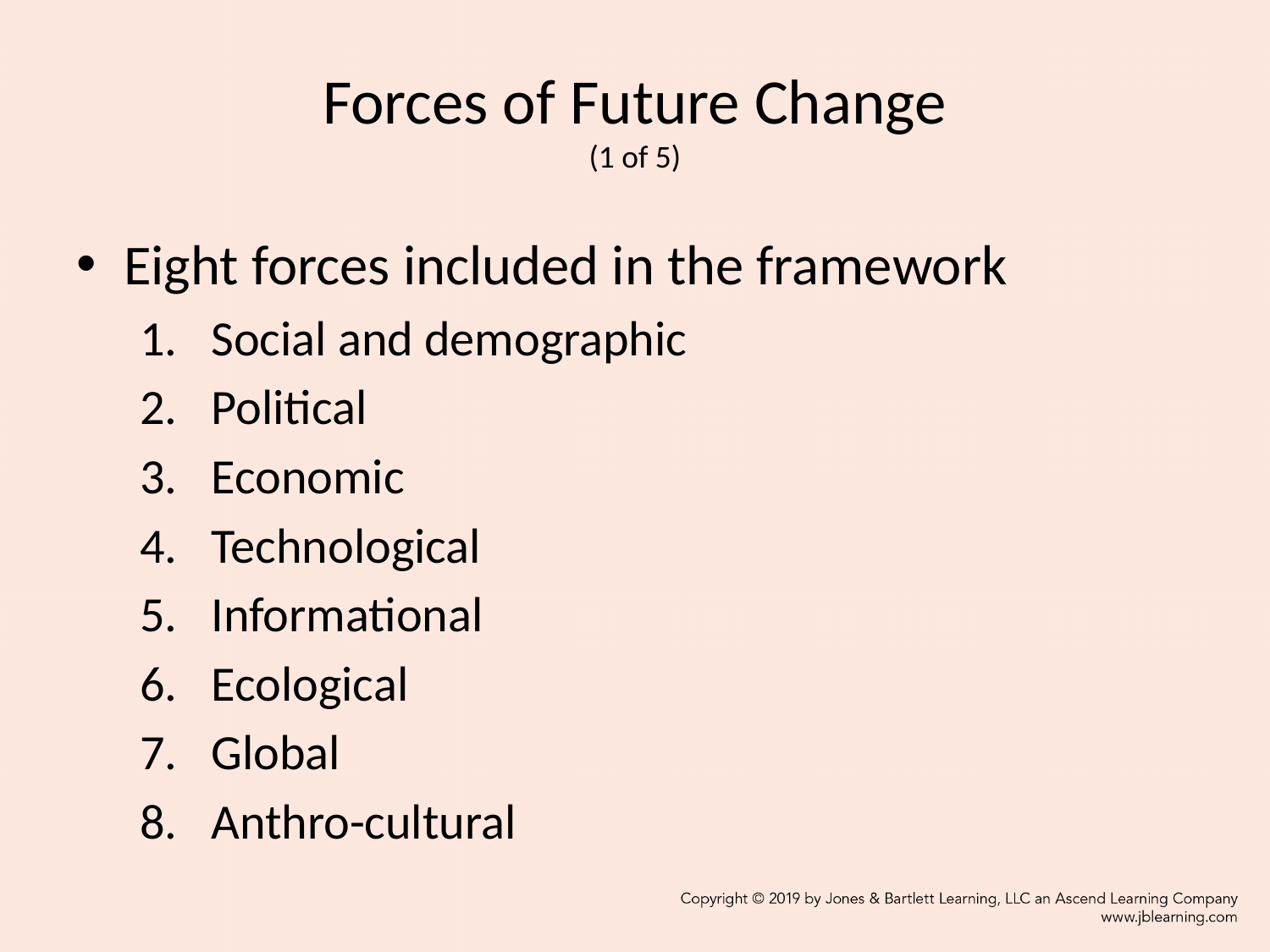

# Forces of Future Change (1 of 5)
Eight forces included in the framework
Social and demographic
Political
Economic
Technological
Informational
Ecological
Global
Anthro-cultural